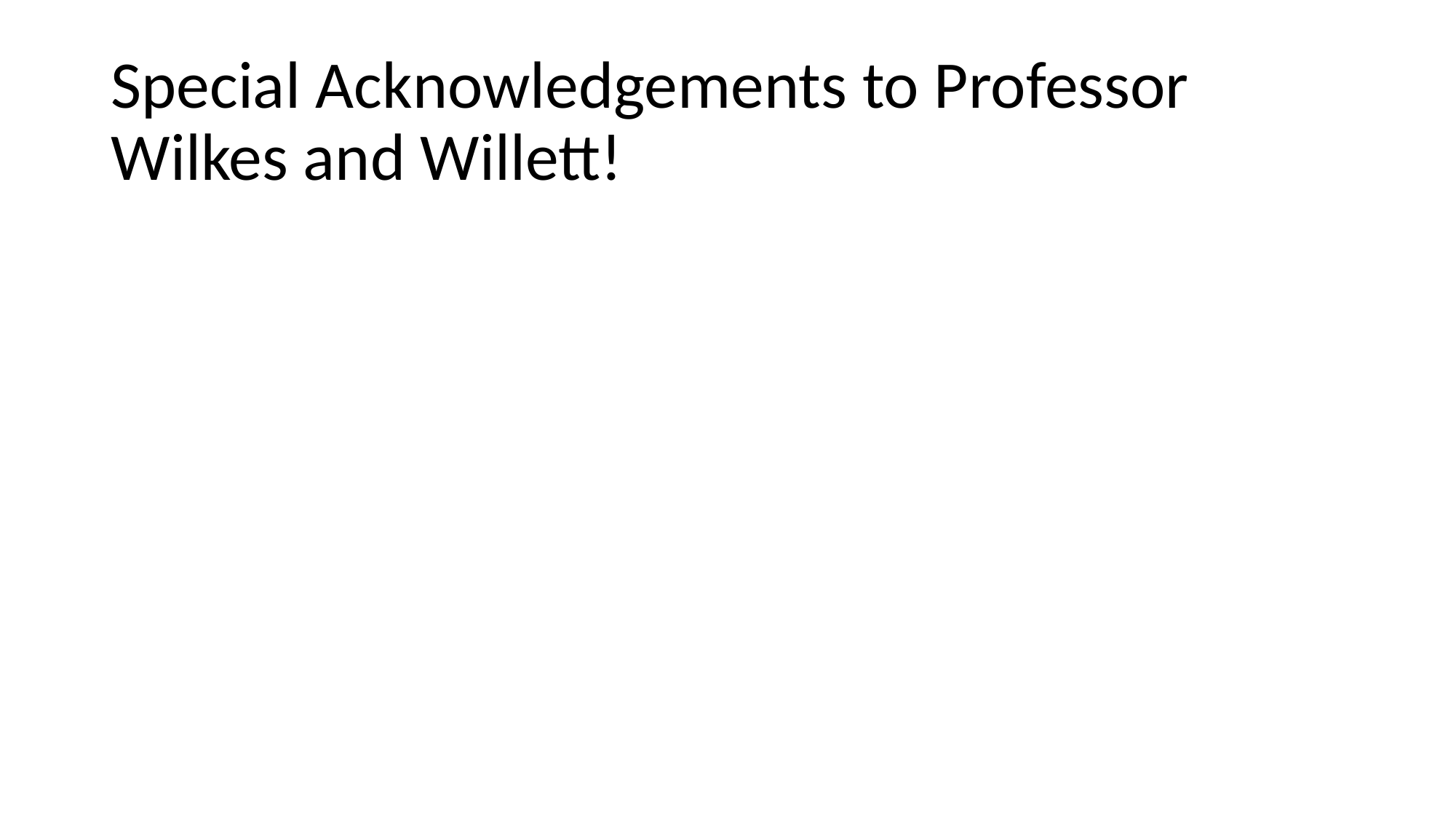

# Special Acknowledgements to Professor Wilkes and Willett!